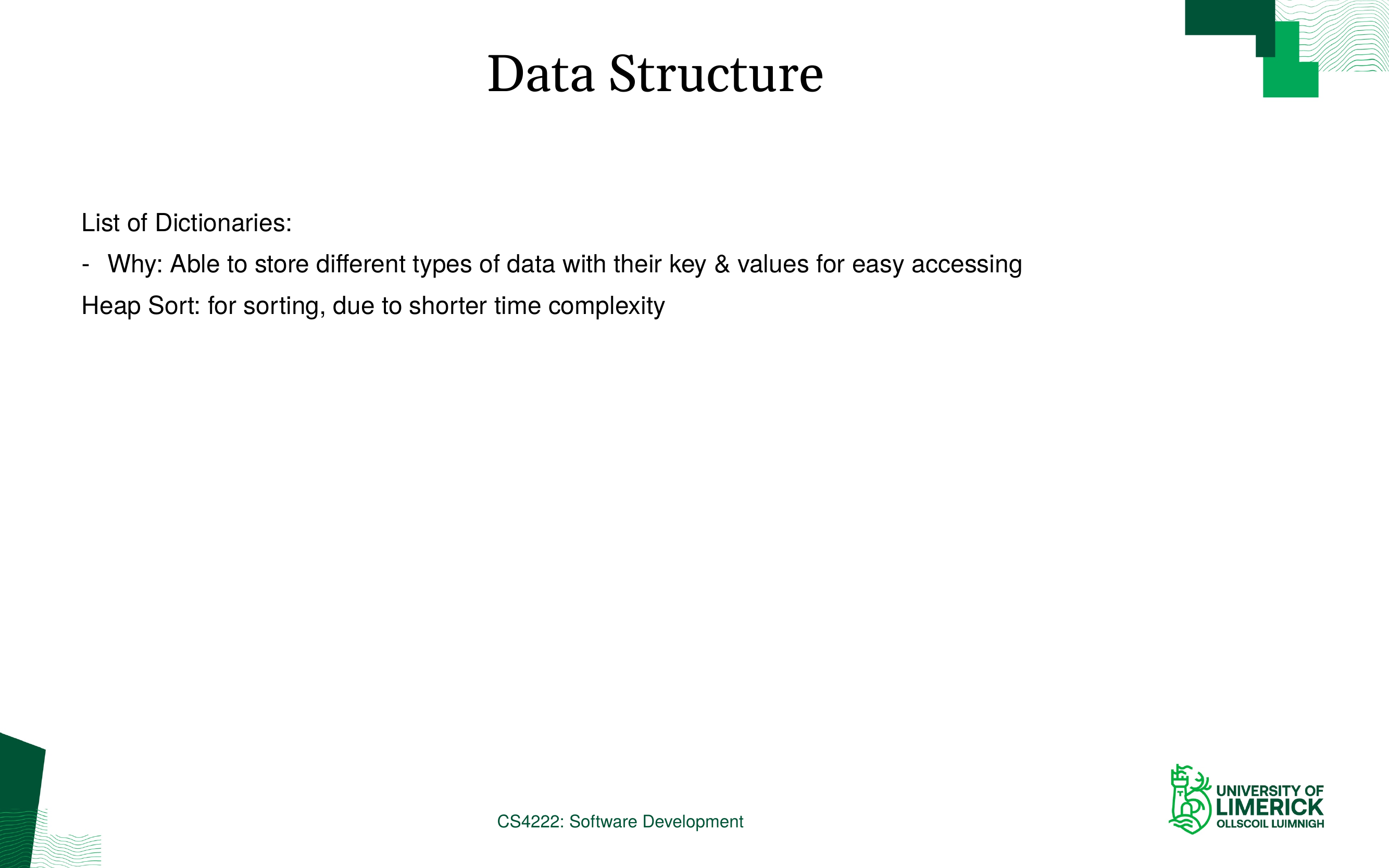

# Data Structure
List of Dictionaries:
Why: Able to store different types of data with their key & values for easy accessing
Heap Sort: for sorting, due to shorter time complexity
CS4222: Software Development